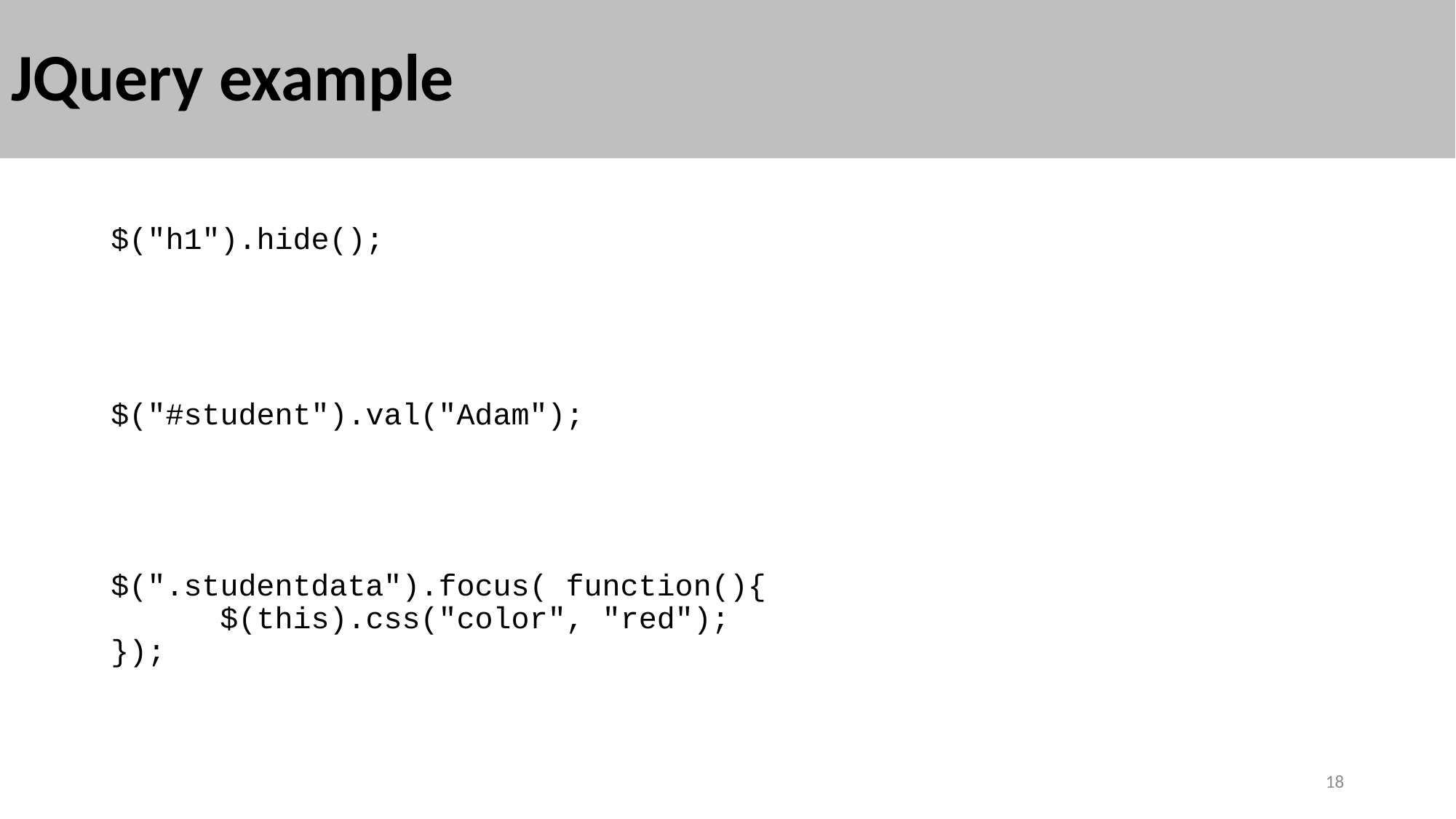

# JQuery example
$("h1").hide();

$("#student").val("Adam");

$(".studentdata").focus( function(){
	$(this).css("color", "red");
});

18